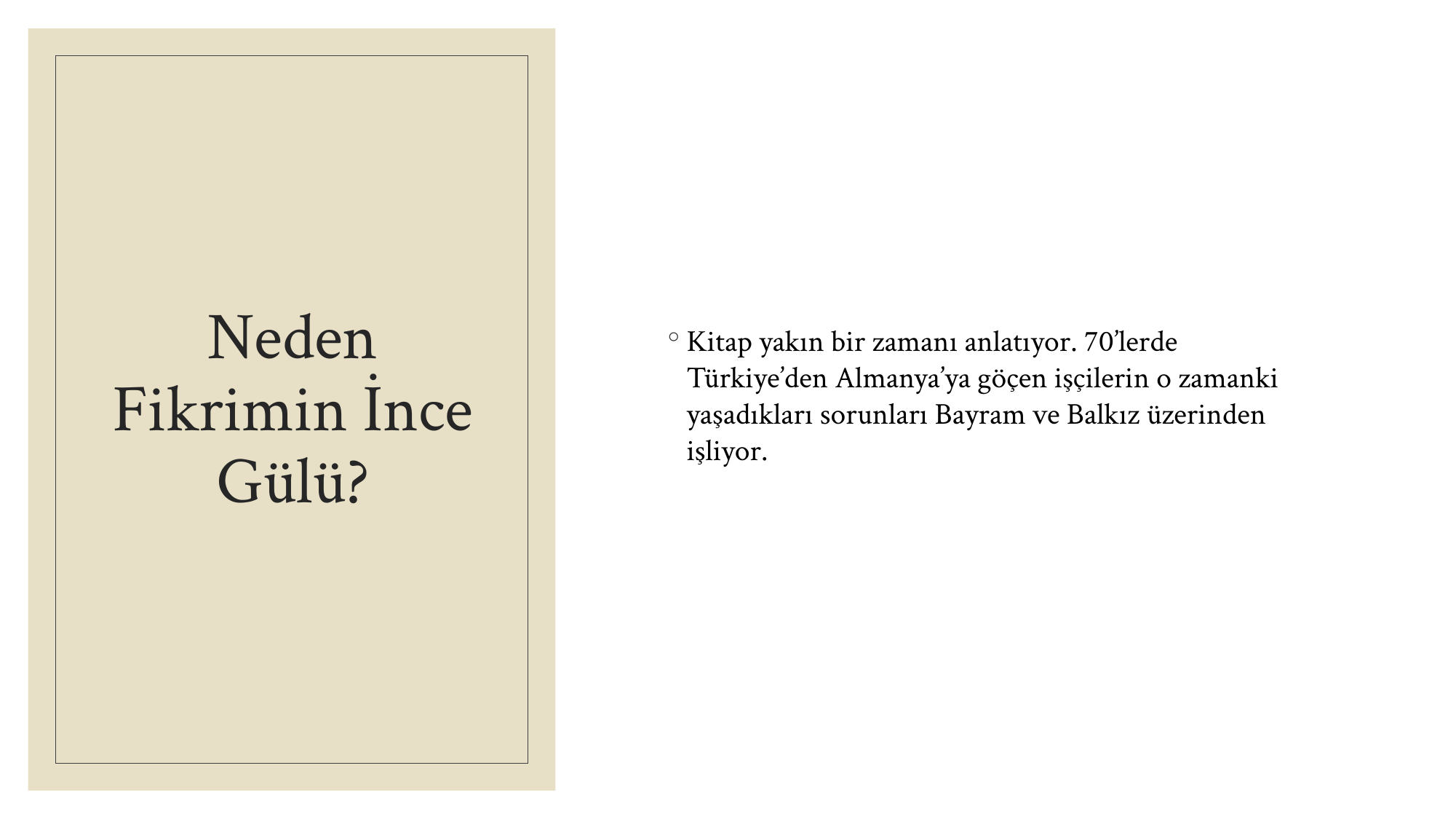

Kitap yakın bir zamanı anlatıyor. 70’lerde Türkiye’den Almanya’ya göçen işçilerin o zamanki yaşadıkları sorunları Bayram ve Balkız üzerinden işliyor.
# Neden Fikrimin İnce Gülü?